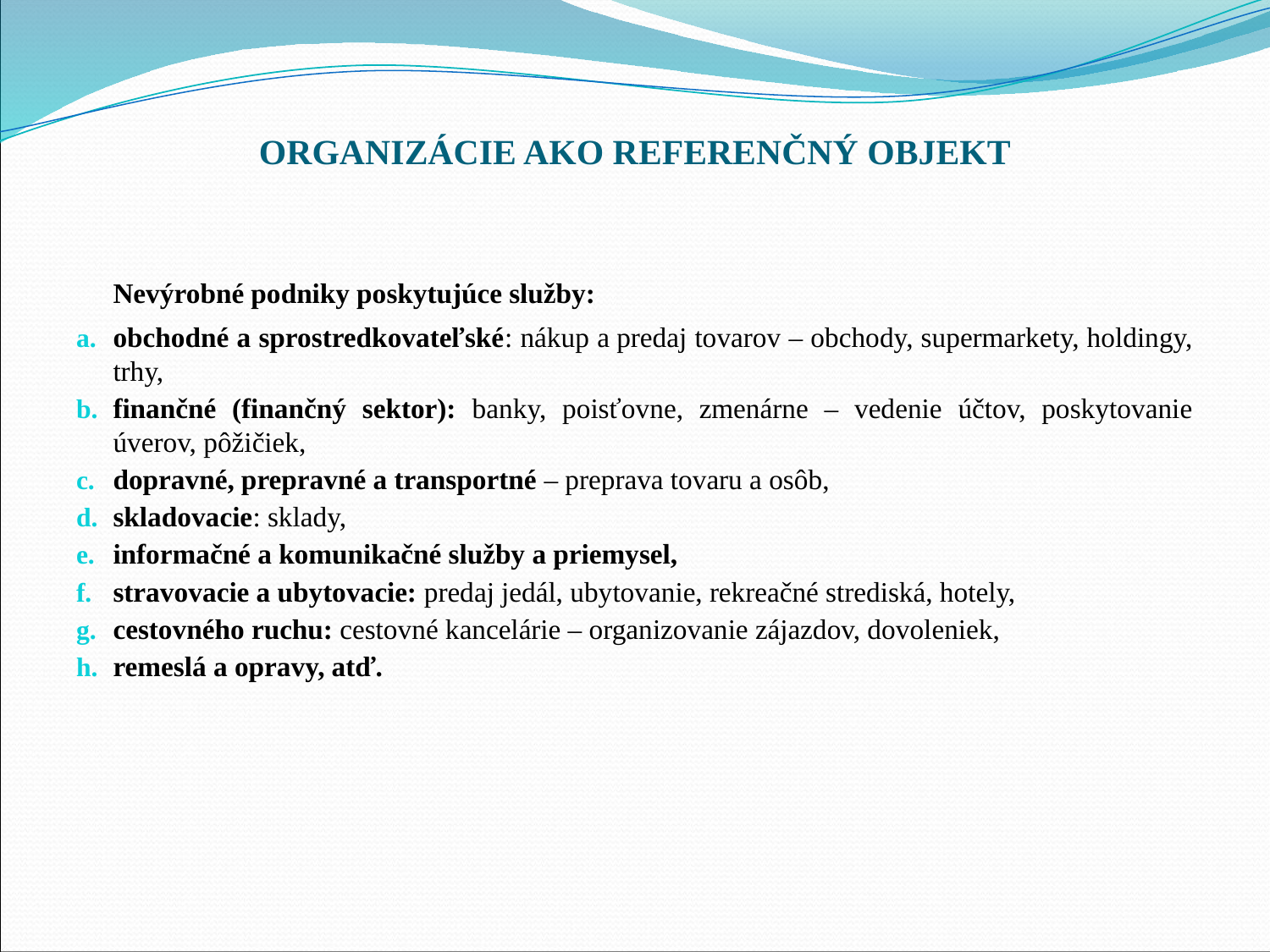

# ORGANIZÁCIE AKO REFERENČNÝ OBJEKT
	Nevýrobné podniky poskytujúce služby:
obchodné a sprostredkovateľské: nákup a predaj tovarov – obchody, supermarkety, holdingy, trhy,
finančné (finančný sektor): banky, poisťovne, zmenárne – vedenie účtov, poskytovanie úverov, pôžičiek,
dopravné, prepravné a transportné – preprava tovaru a osôb,
skladovacie: sklady,
informačné a komunikačné služby a priemysel,
stravovacie a ubytovacie: predaj jedál, ubytovanie, rekreačné strediská, hotely,
cestovného ruchu: cestovné kancelárie – organizovanie zájazdov, dovoleniek,
remeslá a opravy, atď.